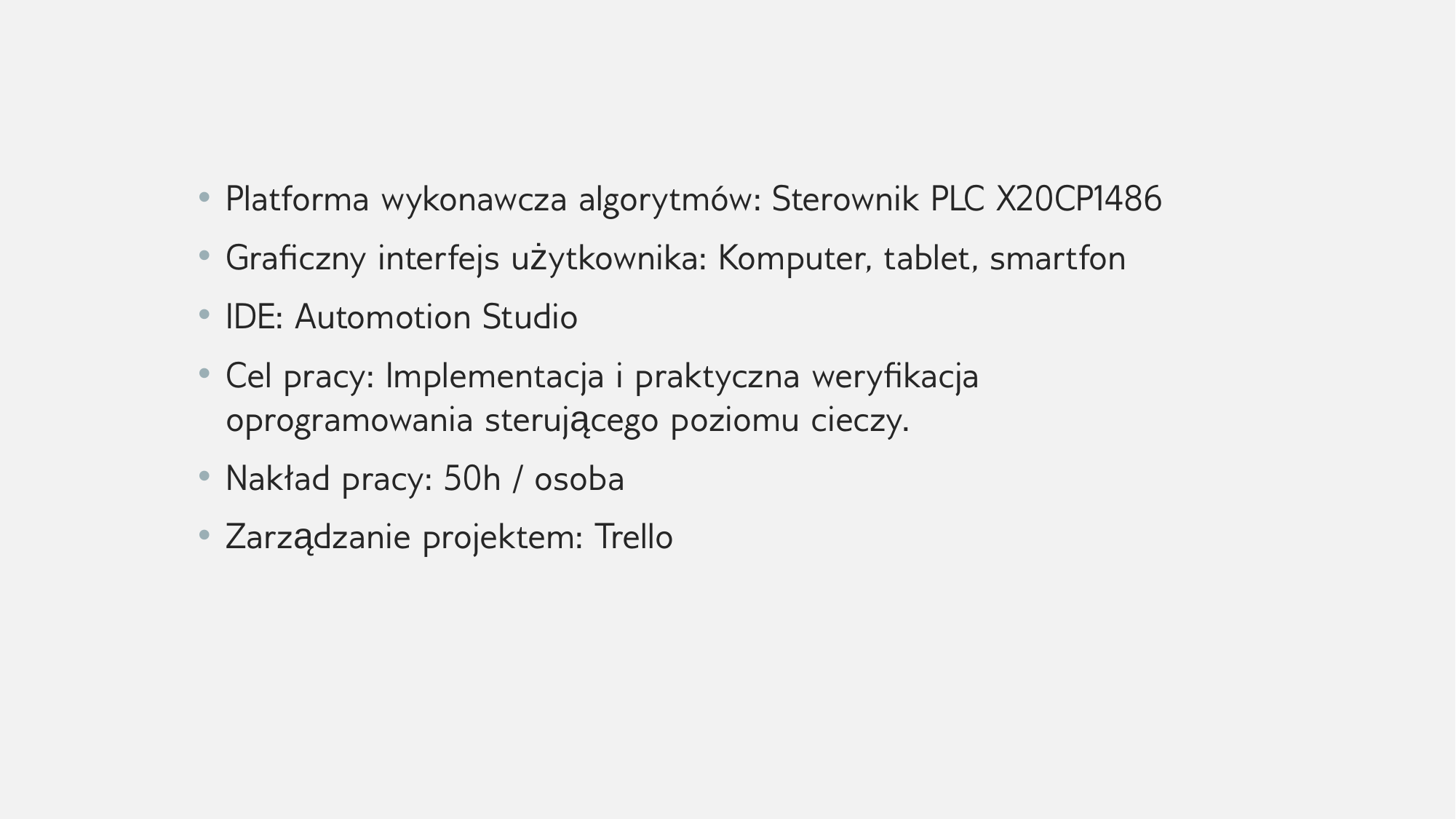

Platforma wykonawcza algorytmów: Sterownik PLC X20CP1486
Graficzny interfejs użytkownika: Komputer, tablet, smartfon
IDE: Automotion Studio
Cel pracy: Implementacja i praktyczna weryfikacja oprogramowania sterującego poziomu cieczy.
Nakład pracy: 50h / osoba
Zarządzanie projektem: Trello